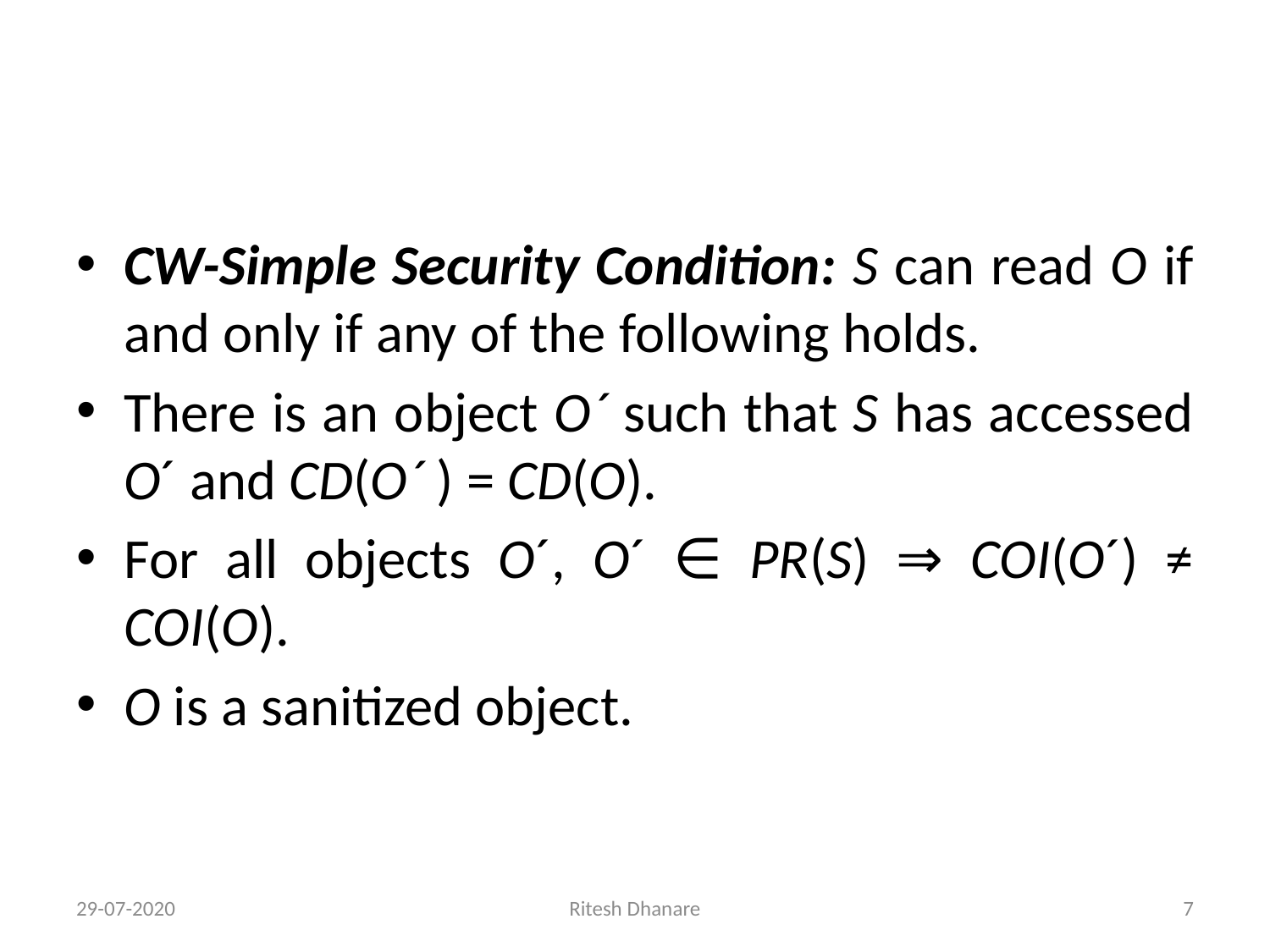

#
CW-Simple Security Condition: S can read O if and only if any of the following holds.
There is an object O´ such that S has accessed O´ and CD(O´ ) = CD(O).
For all objects O´, O´ ∈ PR(S) ⇒ COI(O´) ≠ COI(O).
O is a sanitized object.
29-07-2020
Ritesh Dhanare
7